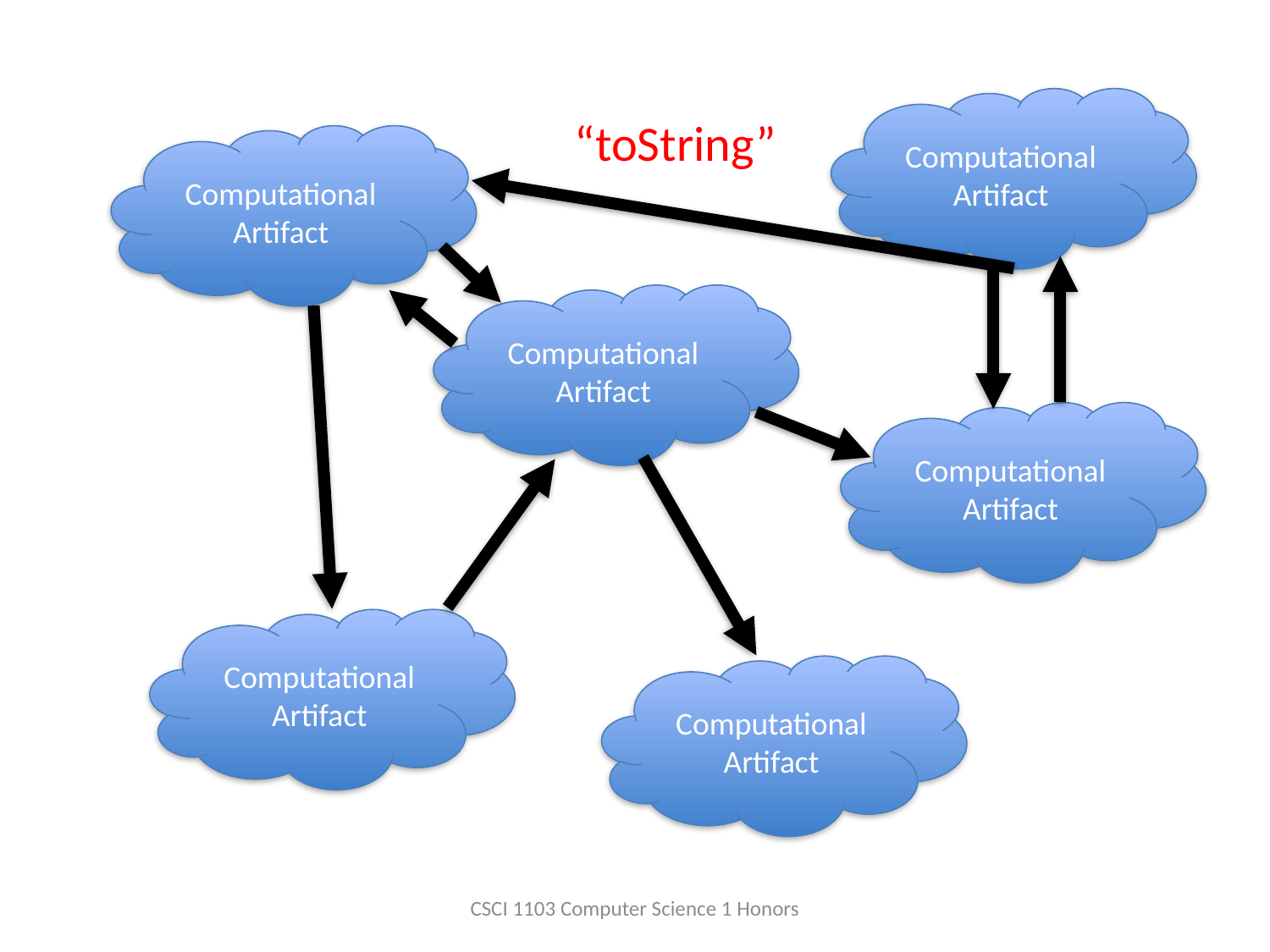

Computational
Artifact
# “toString”
Computational
Artifact
Computational
Artifact
Computational
Artifact
Computational
Artifact
Computational
Artifact
CSCI 1103 Computer Science 1 Honors